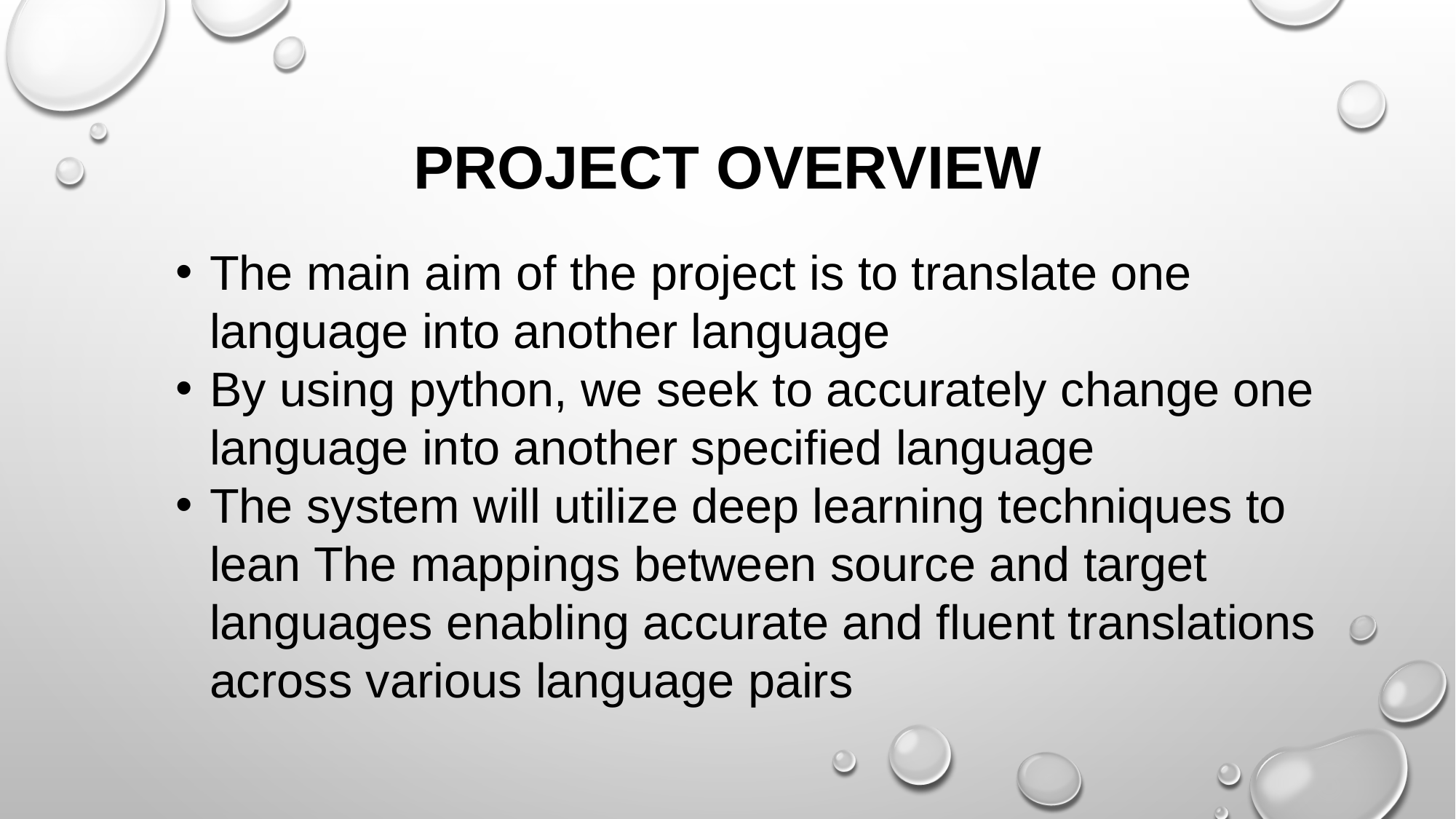

# Project overview
The main aim of the project is to translate one language into another language
By using python, we seek to accurately change one language into another specified language
The system will utilize deep learning techniques to lean The mappings between source and target languages enabling accurate and fluent translations across various language pairs